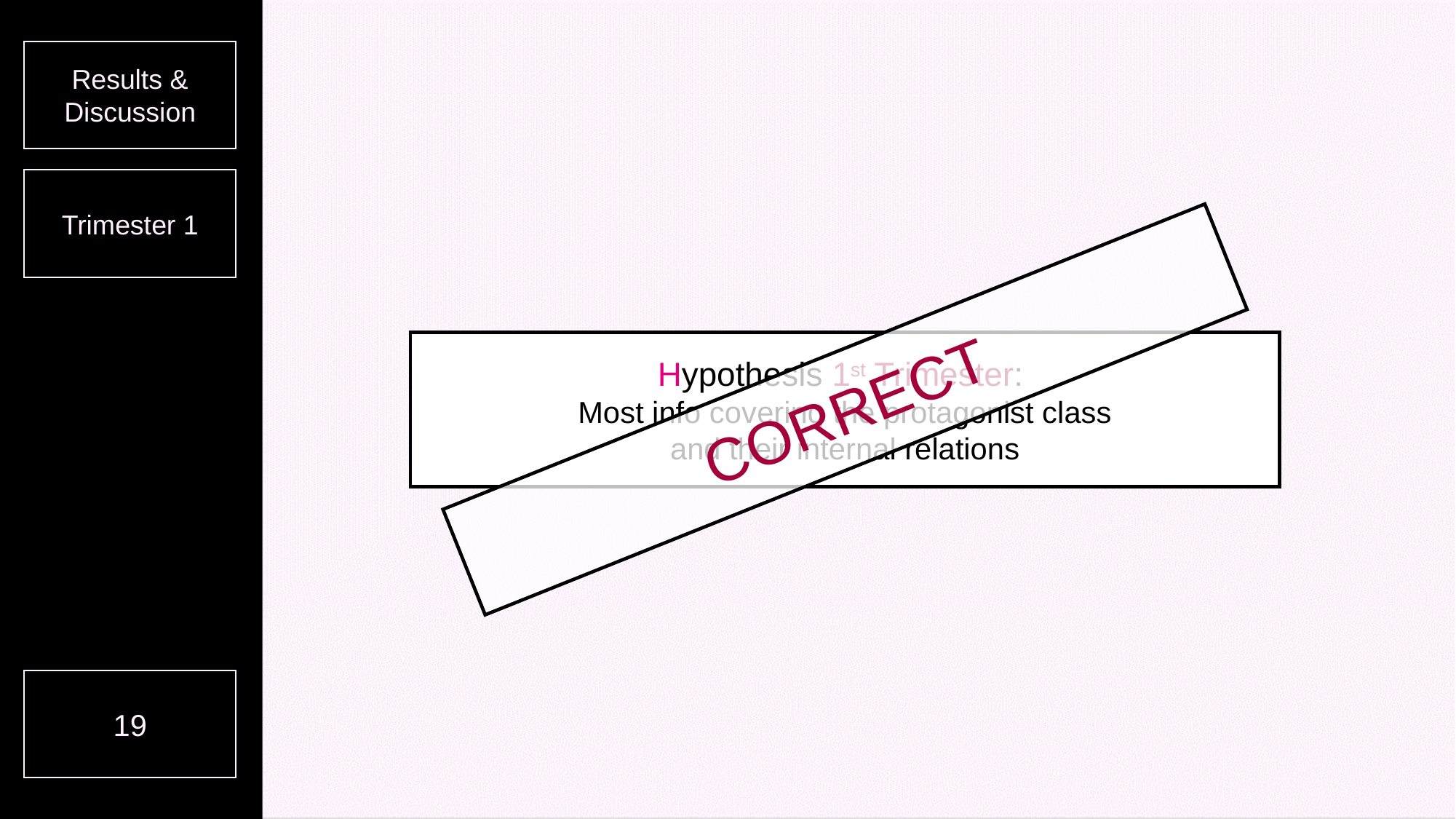

Results &
Discussion
Trimester 1
Hypothesis 1st Trimester:
Most info covering the protagonist class
and their internal relations
CORRECT
19